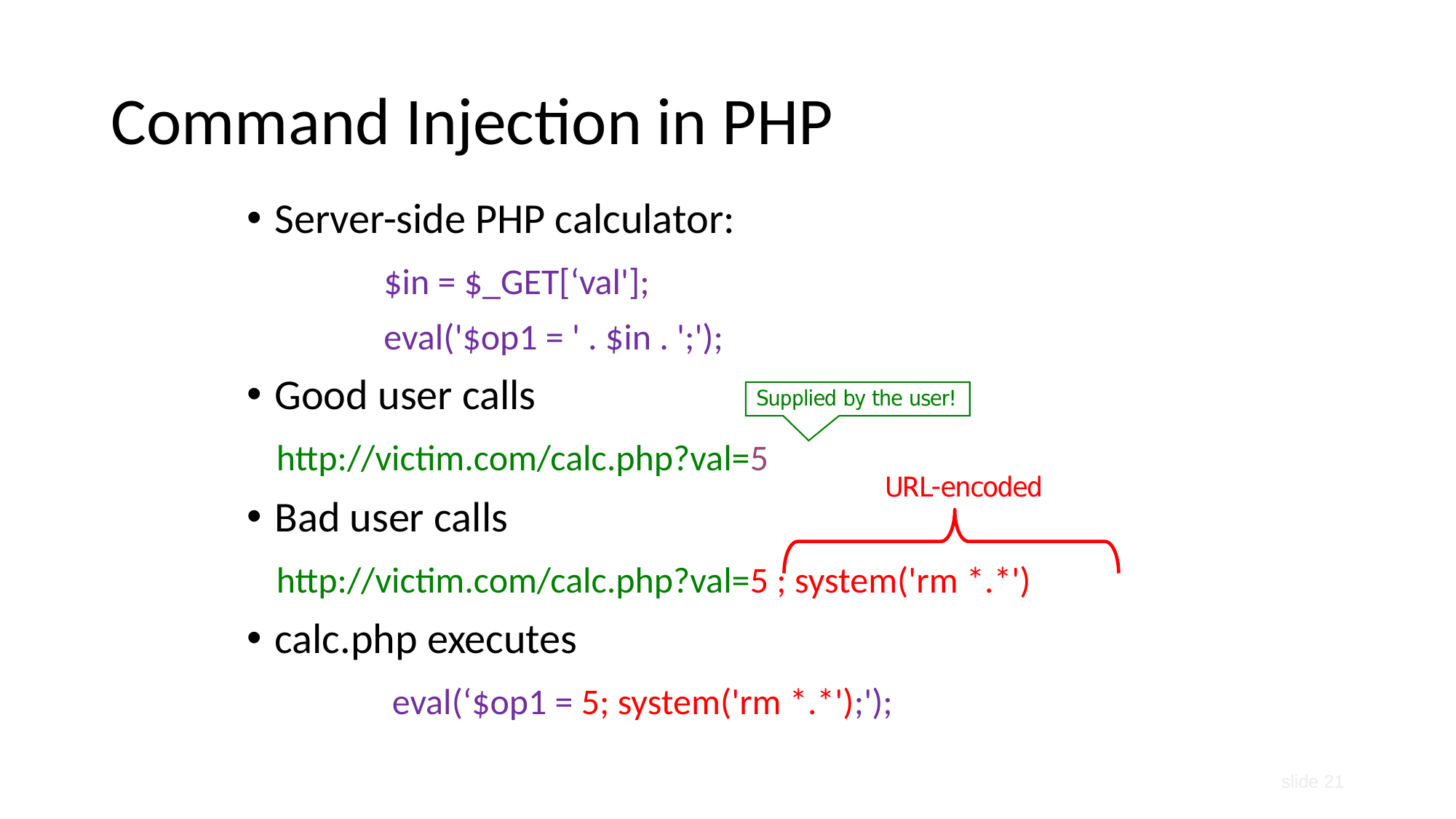

# Command Injection in PHP
Server-side PHP calculator:
		$in = $_GET[‘val'];
		eval('$op1 = ' . $in . ';');
Good user calls
   http://victim.com/calc.php?val=5
Bad user calls
   http://victim.com/calc.php?val=5 ; system('rm *.*')
calc.php executes
		 eval(‘$op1 = 5; system('rm *.*');');

Supplied by the user!
URL-encoded
slide 21